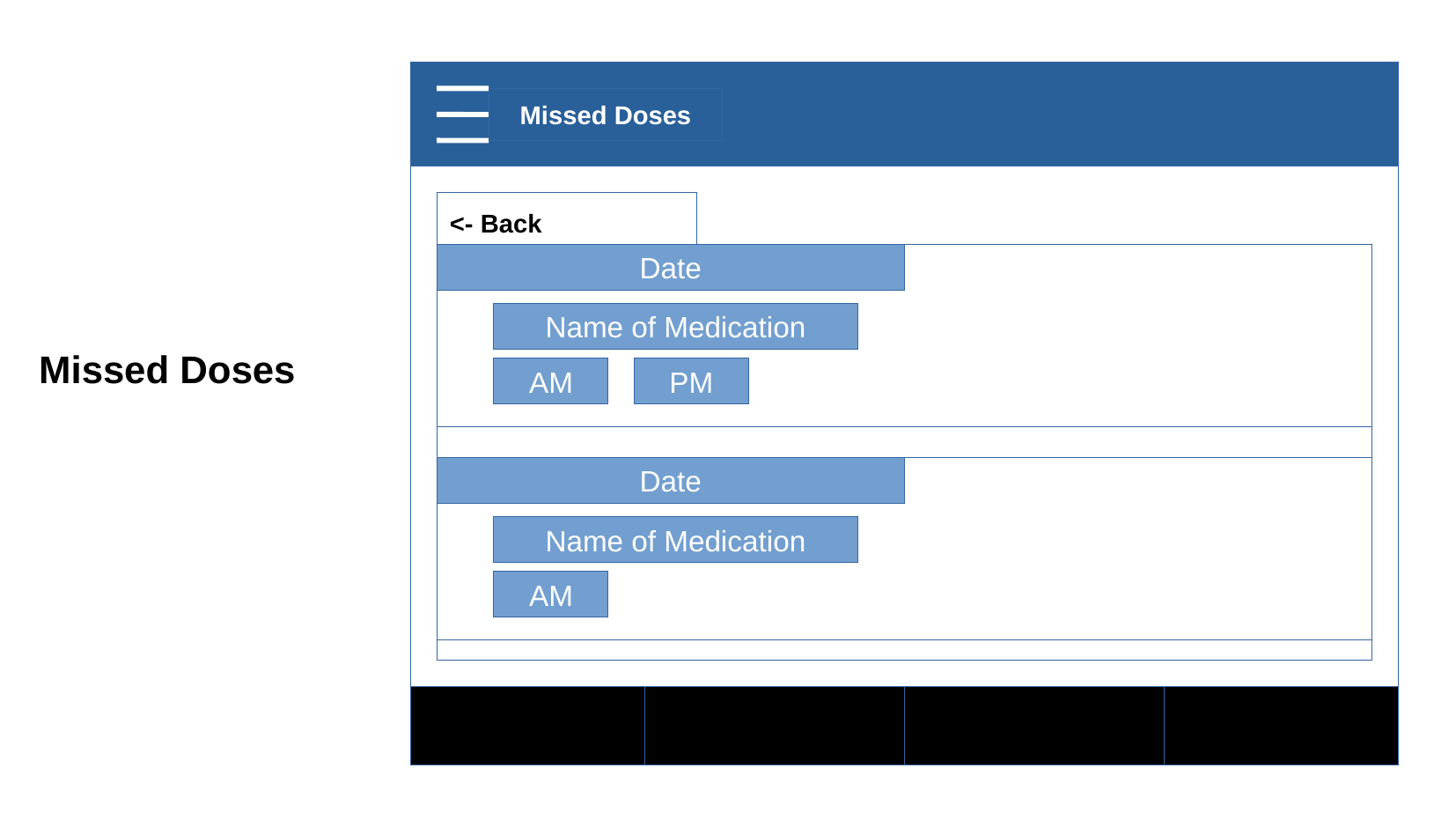

Missed Doses

<- Back

Date
Name of Medication
Missed Doses
AM
PM

Date
Name of Medication
AM

Home
Vision Tools
Reminders
Notifications